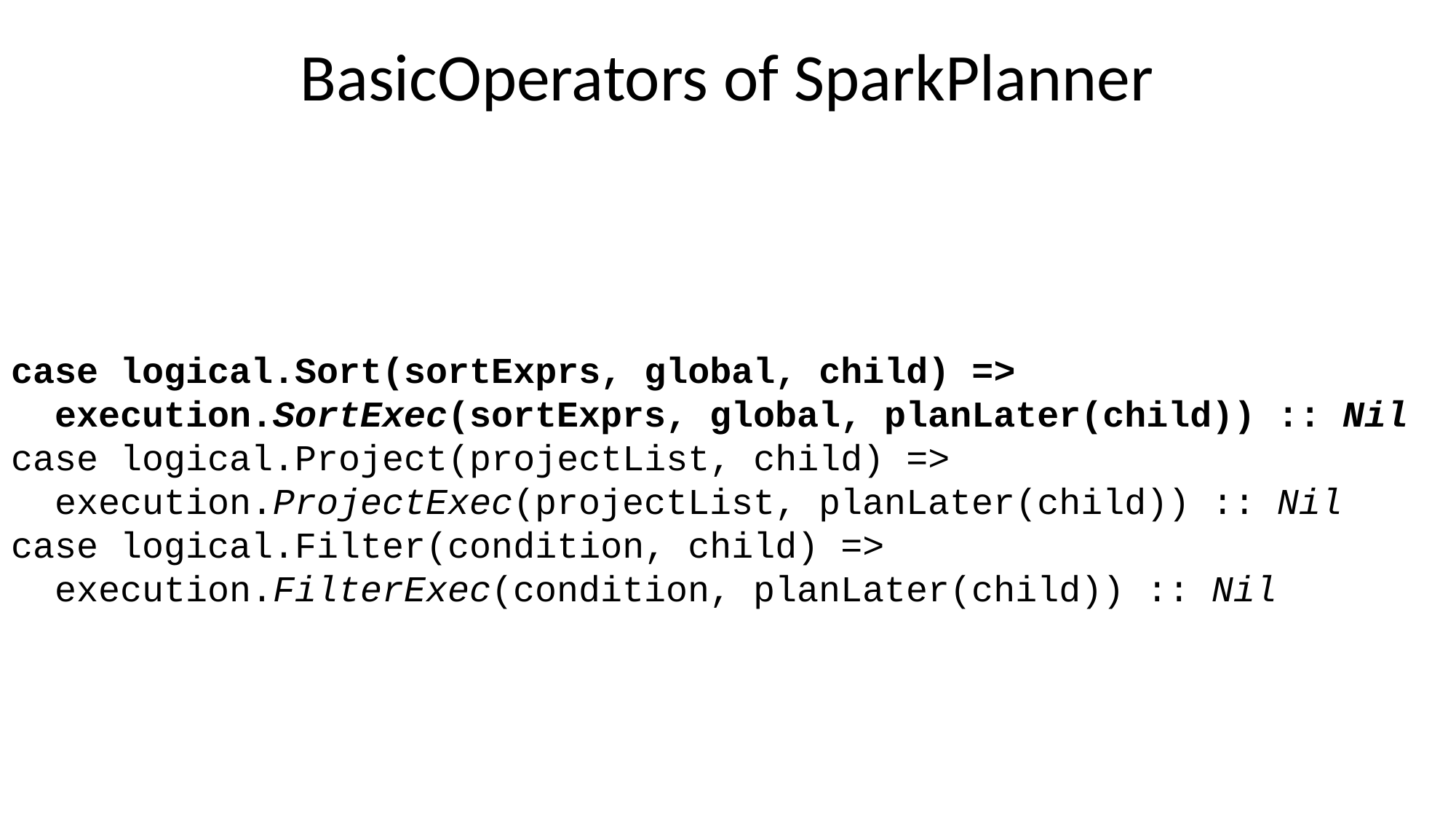

# BasicOperators of SparkPlanner
case logical.Sort(sortExprs, global, child) =>
  execution.SortExec(sortExprs, global, planLater(child)) :: Nil
case logical.Project(projectList, child) =>
  execution.ProjectExec(projectList, planLater(child)) :: Nil
case logical.Filter(condition, child) =>
  execution.FilterExec(condition, planLater(child)) :: Nil